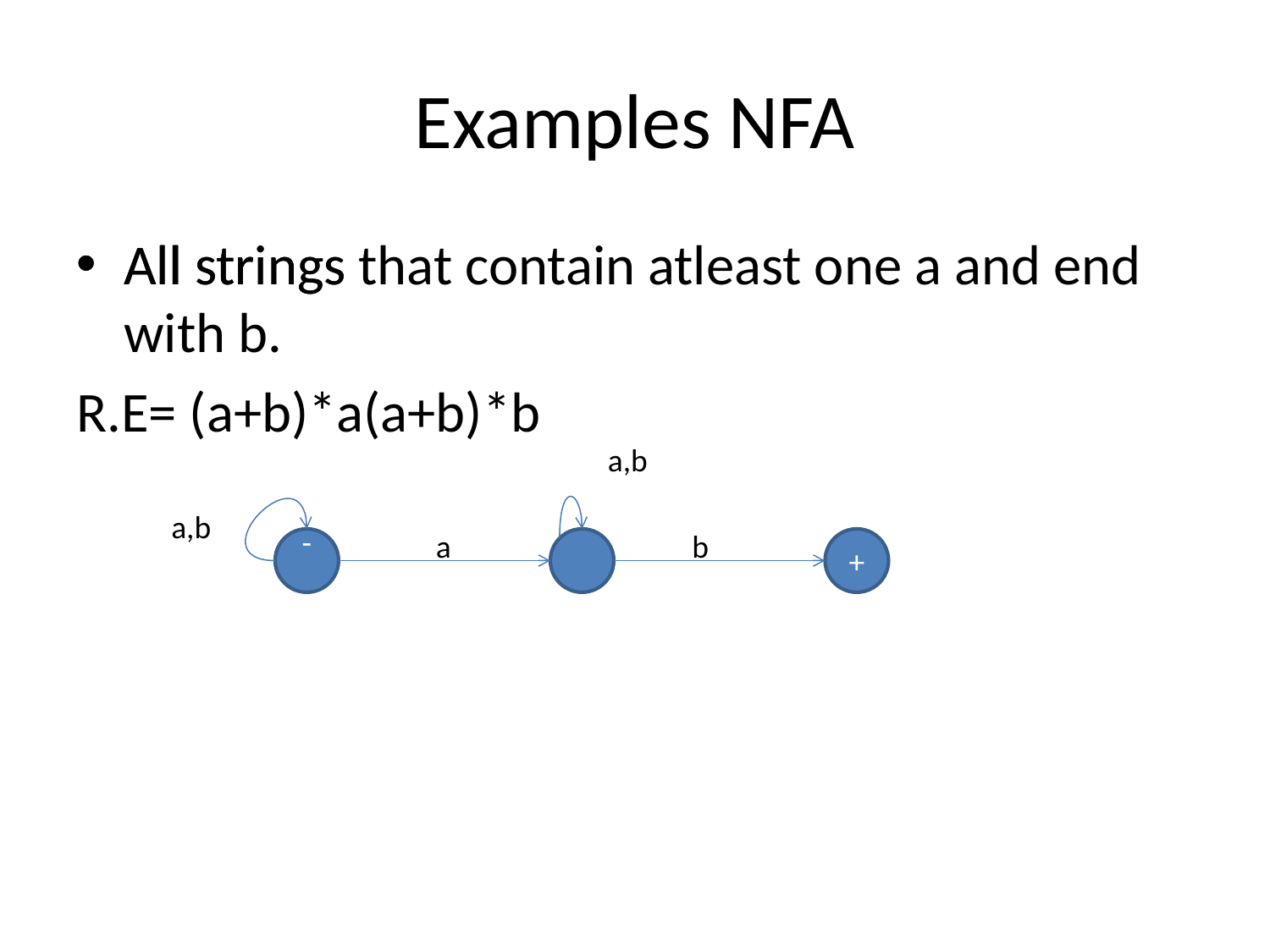

# Examples NFA
All strings that contain atleast one a and end with b.
R.E= (a+b)*a(a+b)*b

All strings

a,b
a,b
a
b
-

+